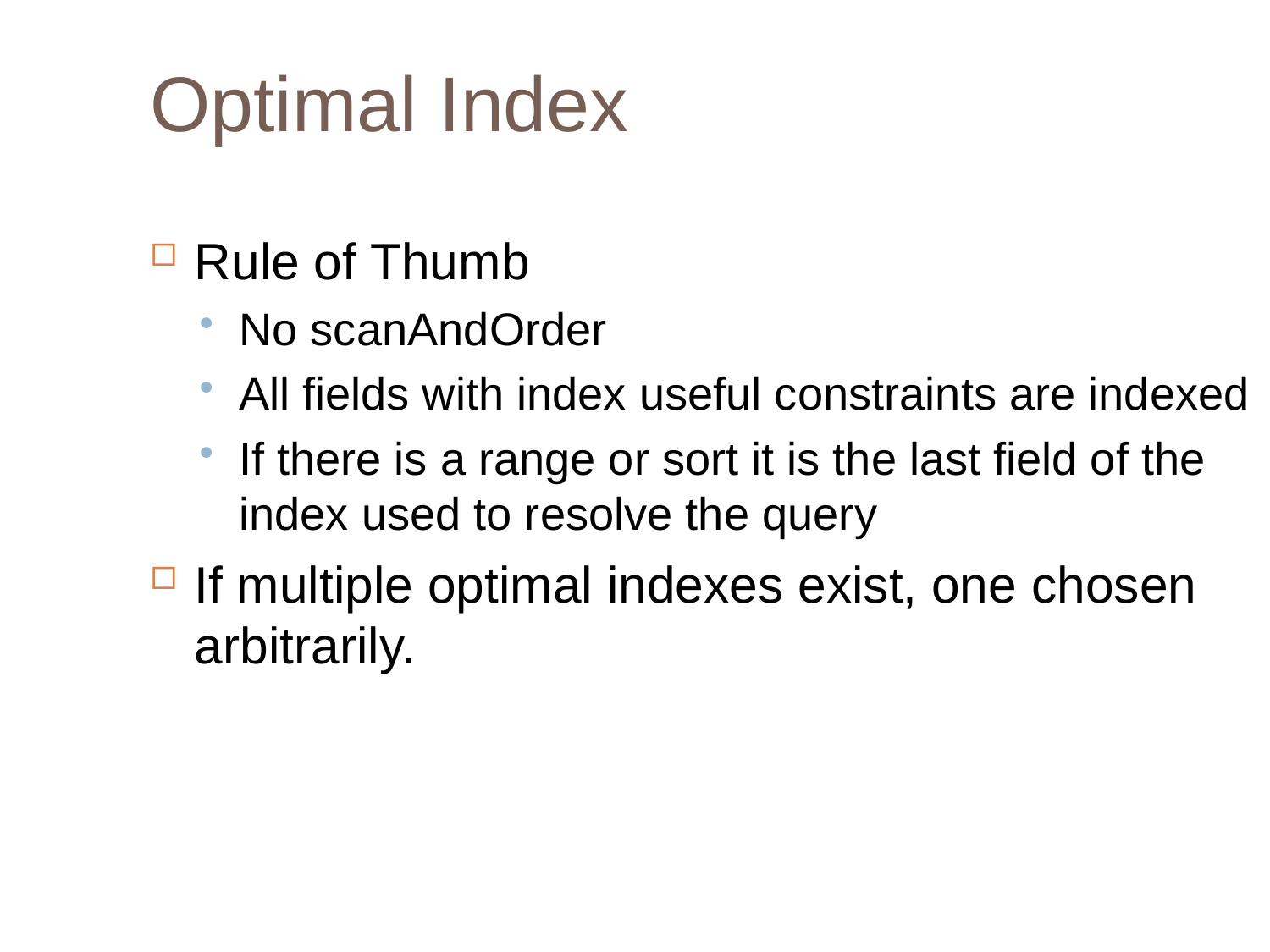

Optimal Index
Rule of Thumb
No scanAndOrder
All fields with index useful constraints are indexed
If there is a range or sort it is the last field of the index used to resolve the query
If multiple optimal indexes exist, one chosen arbitrarily.